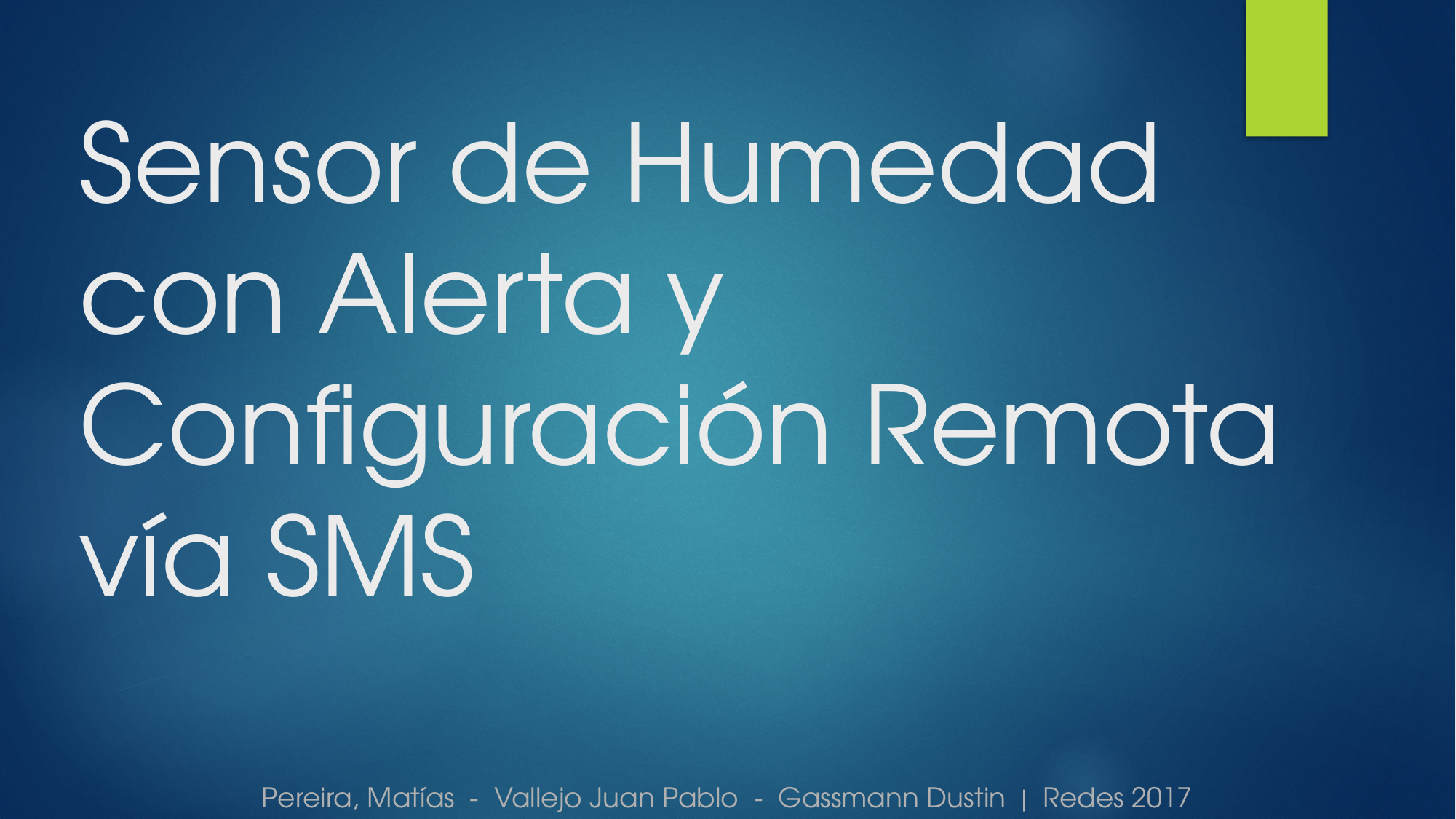

# Sensor de Humedad con Alerta y Configuración Remota vía SMS
Pereira, Matías  -  Vallejo Juan Pablo  -  Gassmann Dustin  |  Redes 2017